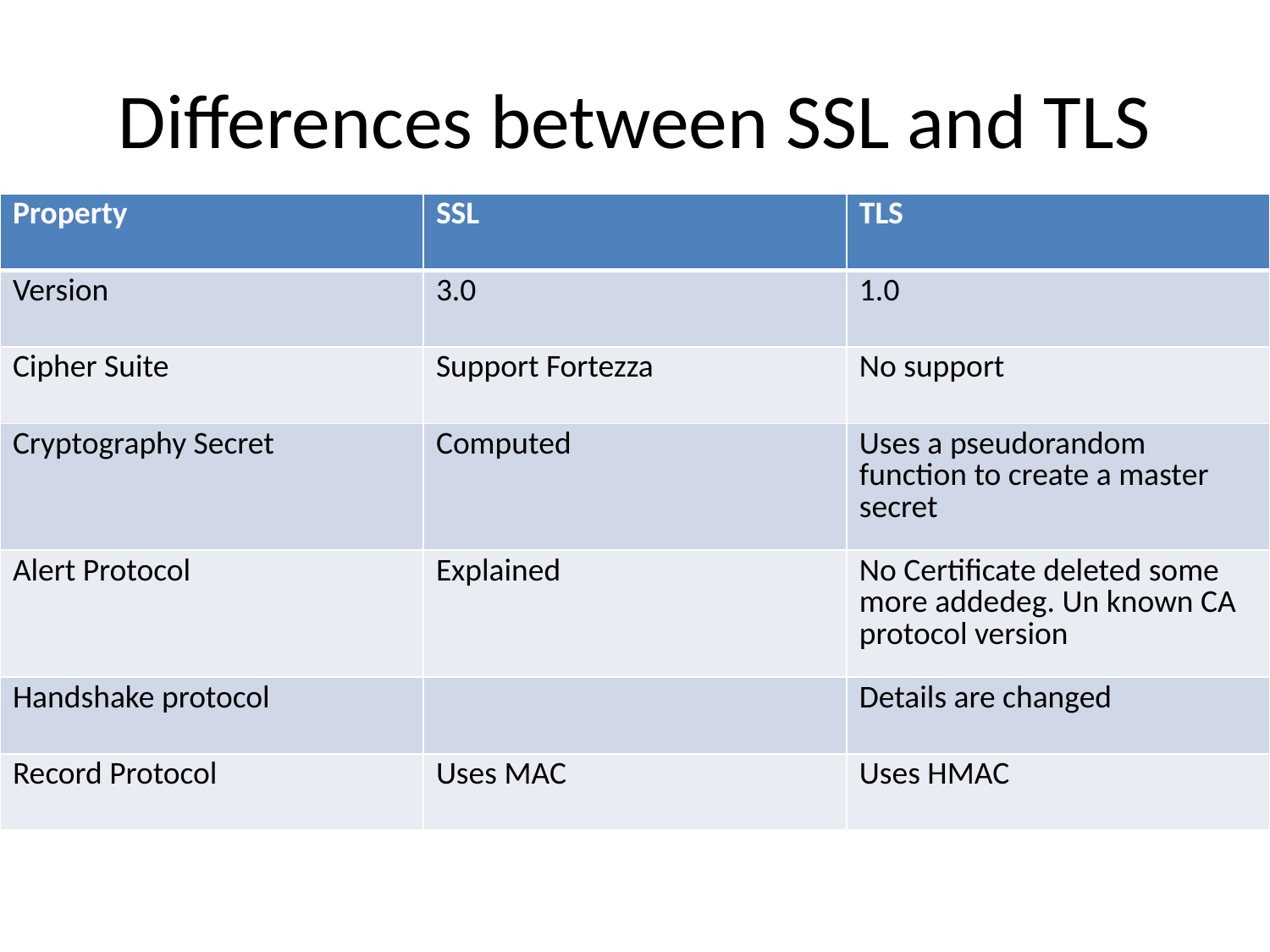

# Differences between SSL and TLS
| Property | SSL | TLS |
| --- | --- | --- |
| Version | 3.0 | 1.0 |
| Cipher Suite | Support Fortezza | No support |
| Cryptography Secret | Computed | Uses a pseudorandom function to create a master secret |
| Alert Protocol | Explained | No Certificate deleted some more addedeg. Un known CA protocol version |
| Handshake protocol |  | Details are changed |
| Record Protocol | Uses MAC | Uses HMAC |